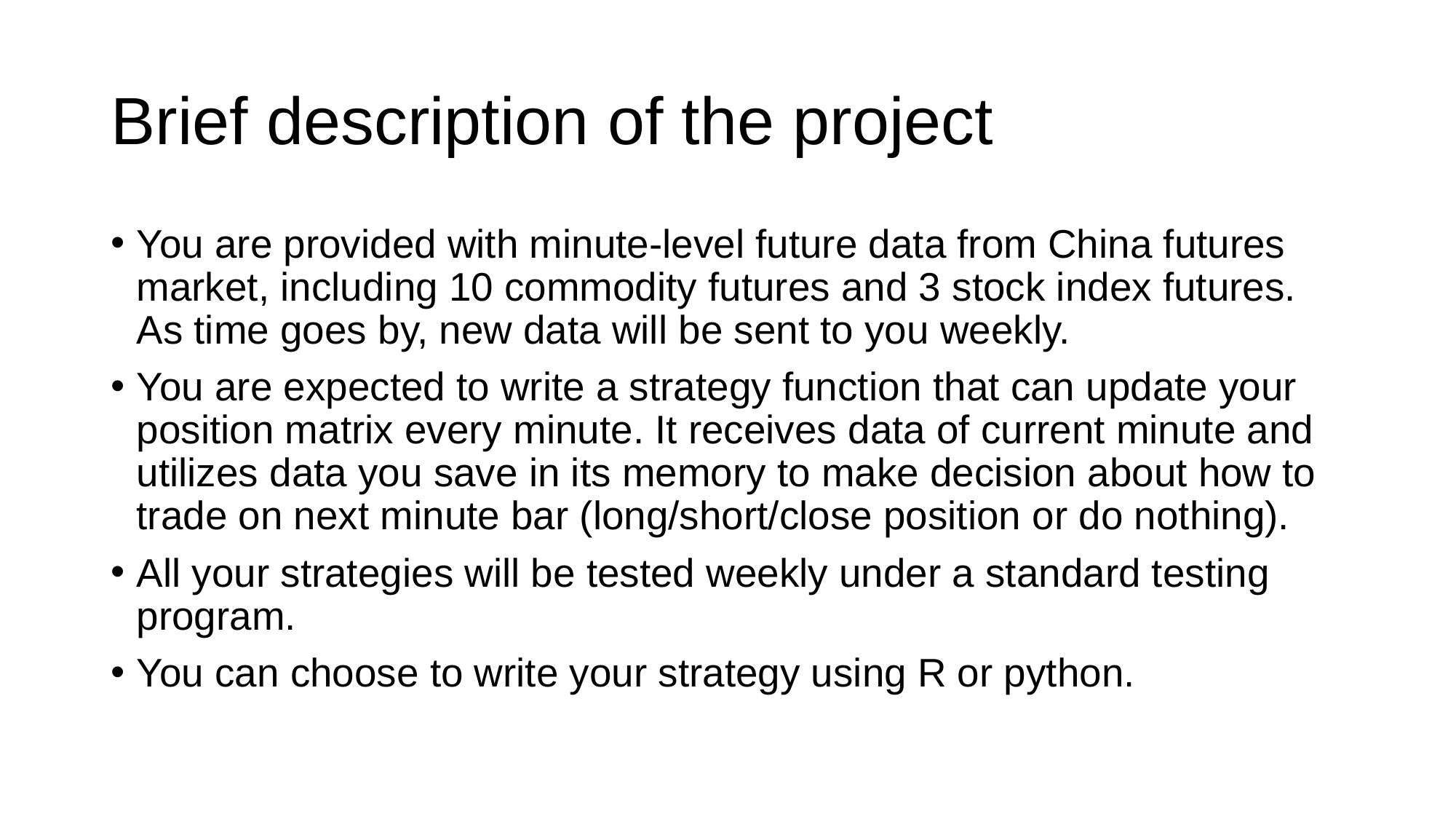

# Brief description of the project
You are provided with minute-level future data from China futures market, including 10 commodity futures and 3 stock index futures. As time goes by, new data will be sent to you weekly.
You are expected to write a strategy function that can update your position matrix every minute. It receives data of current minute and utilizes data you save in its memory to make decision about how to trade on next minute bar (long/short/close position or do nothing).
All your strategies will be tested weekly under a standard testing program.
You can choose to write your strategy using R or python.